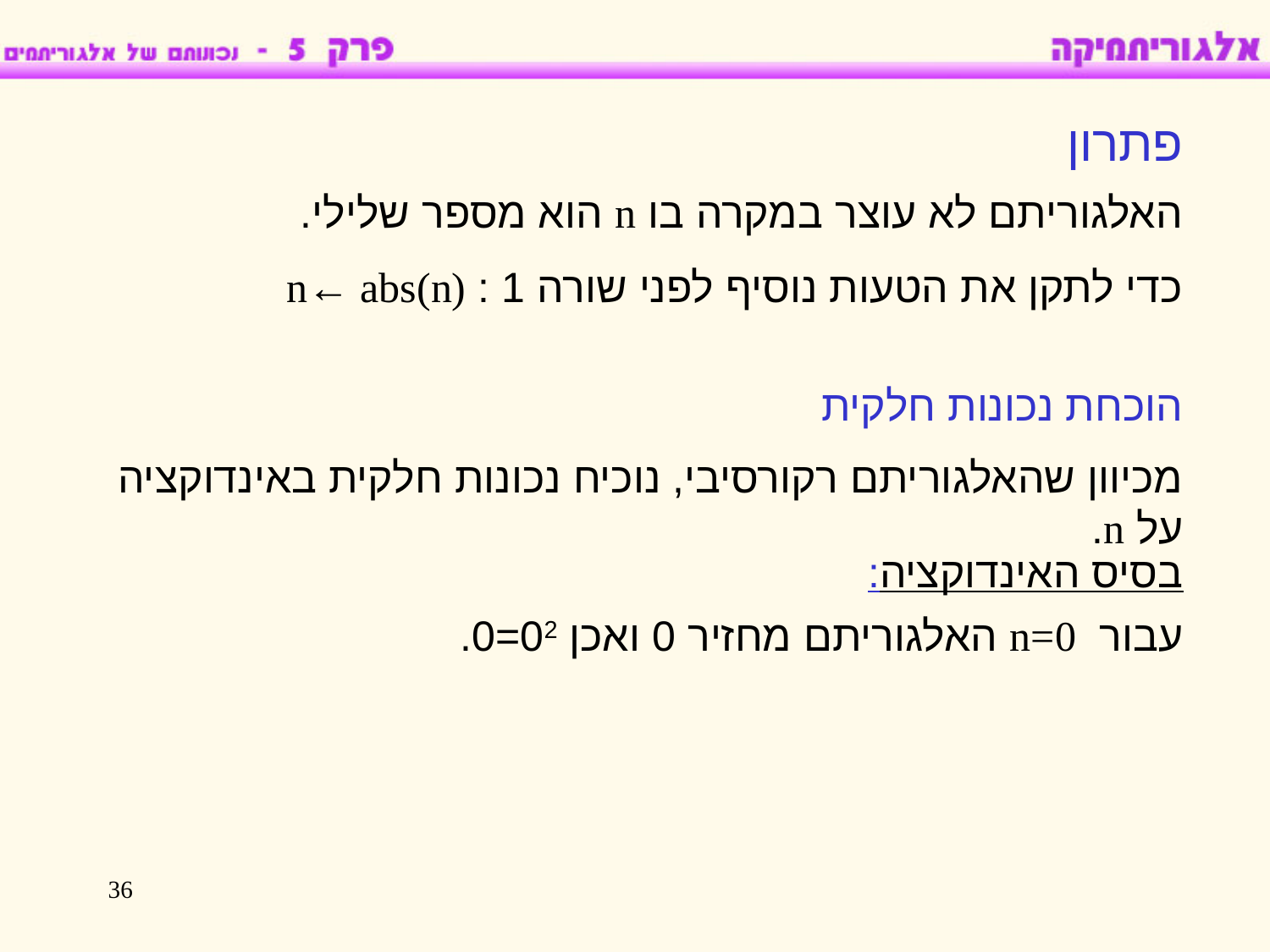

פתרון
האלגוריתם לא עוצר במקרה בו n הוא מספר שלילי.
כדי לתקן את הטעות נוסיף לפני שורה 1 : n← abs(n)
הוכחת נכונות חלקית
מכיוון שהאלגוריתם רקורסיבי, נוכיח נכונות חלקית באינדוקציה על n.
בסיס האינדוקציה:
עבור  n=0 האלגוריתם מחזיר 0 ואכן 02=0.
36